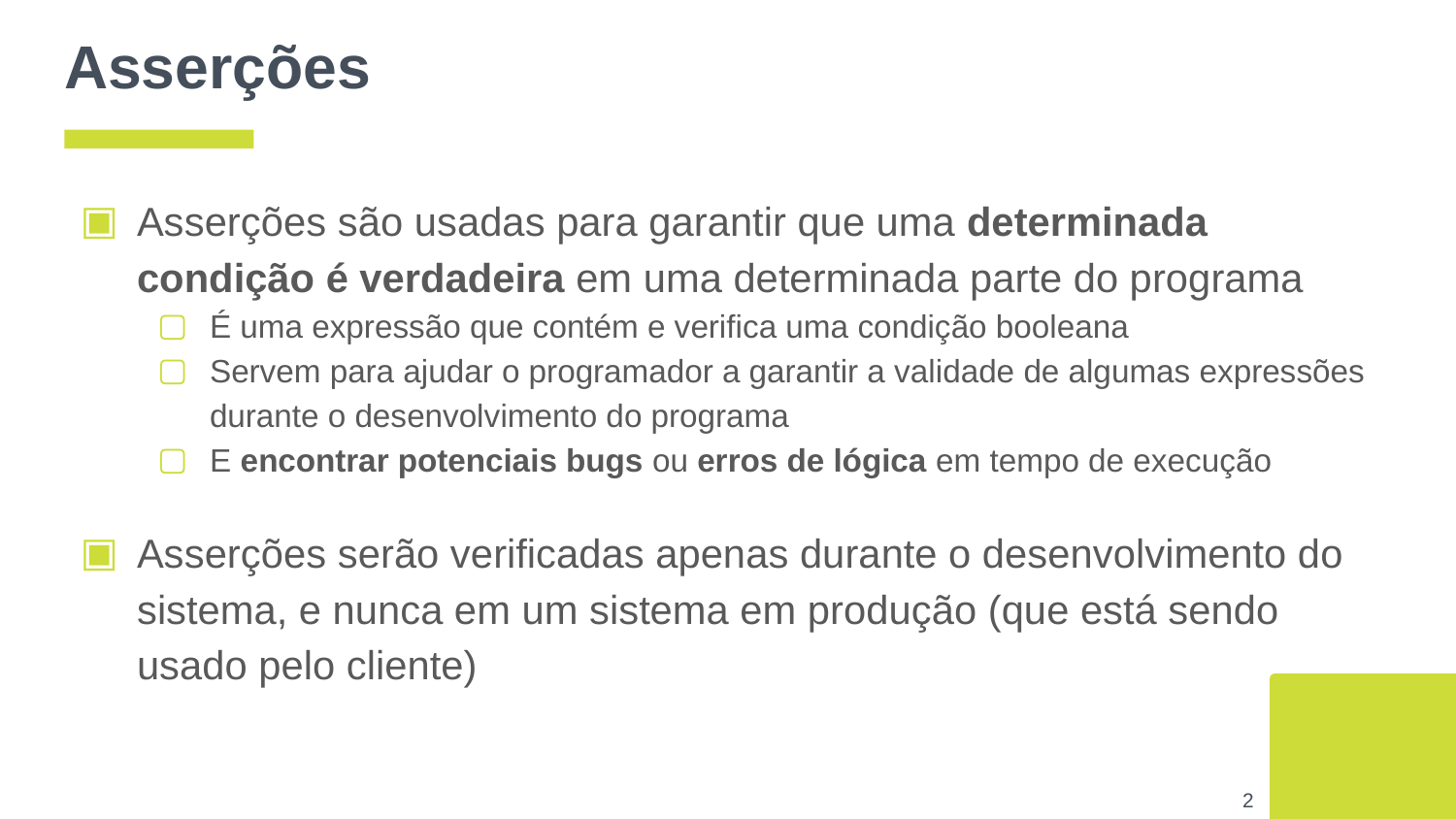

# Asserções
Asserções são usadas para garantir que uma determinada condição é verdadeira em uma determinada parte do programa
É uma expressão que contém e verifica uma condição booleana
Servem para ajudar o programador a garantir a validade de algumas expressões durante o desenvolvimento do programa
E encontrar potenciais bugs ou erros de lógica em tempo de execução
Asserções serão verificadas apenas durante o desenvolvimento do sistema, e nunca em um sistema em produção (que está sendo usado pelo cliente)
2